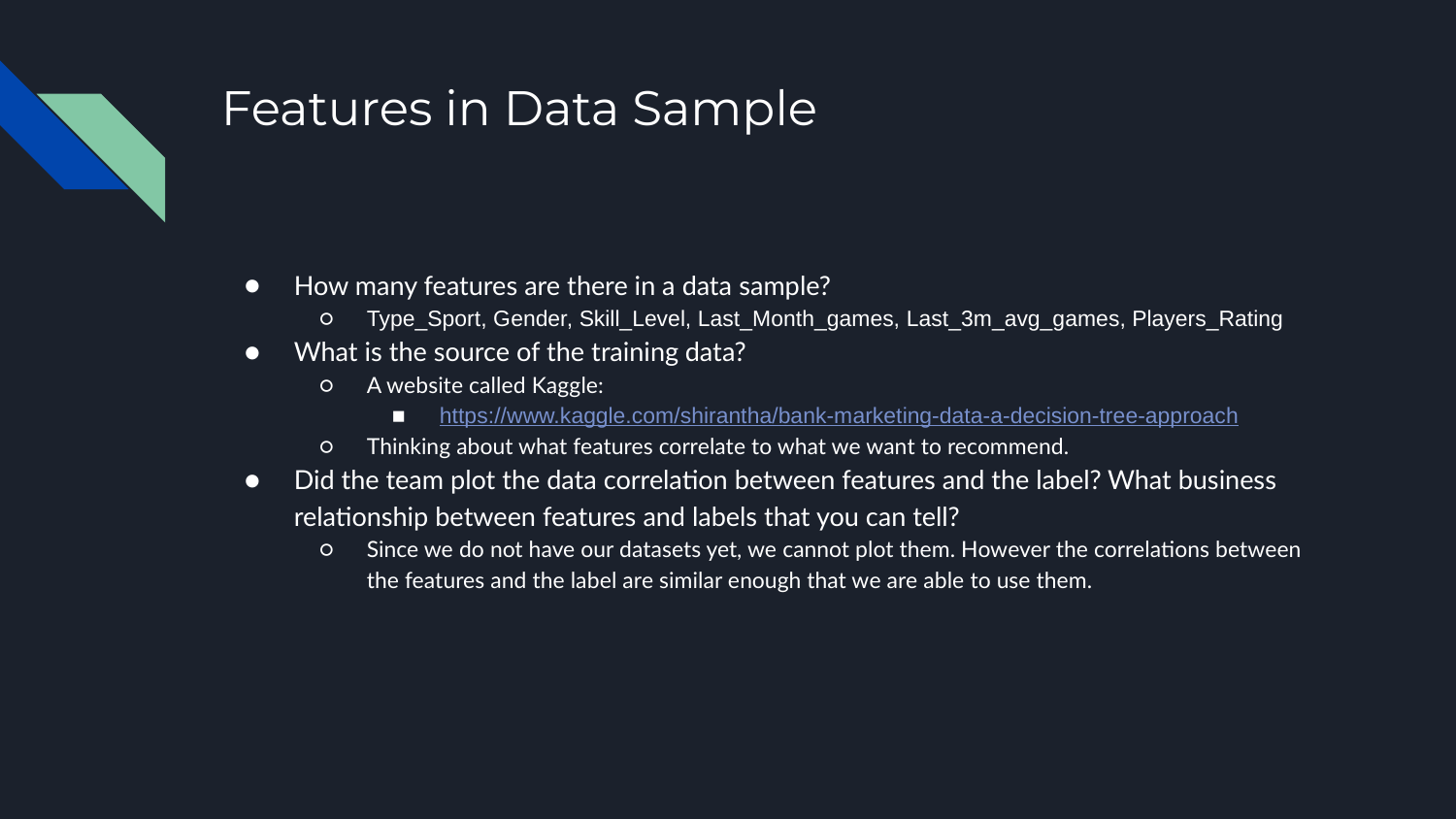

# Features in Data Sample
How many features are there in a data sample?
Type_Sport, Gender, Skill_Level, Last_Month_games, Last_3m_avg_games, Players_Rating
What is the source of the training data?
A website called Kaggle:
https://www.kaggle.com/shirantha/bank-marketing-data-a-decision-tree-approach
Thinking about what features correlate to what we want to recommend.
Did the team plot the data correlation between features and the label? What business relationship between features and labels that you can tell?
Since we do not have our datasets yet, we cannot plot them. However the correlations between the features and the label are similar enough that we are able to use them.